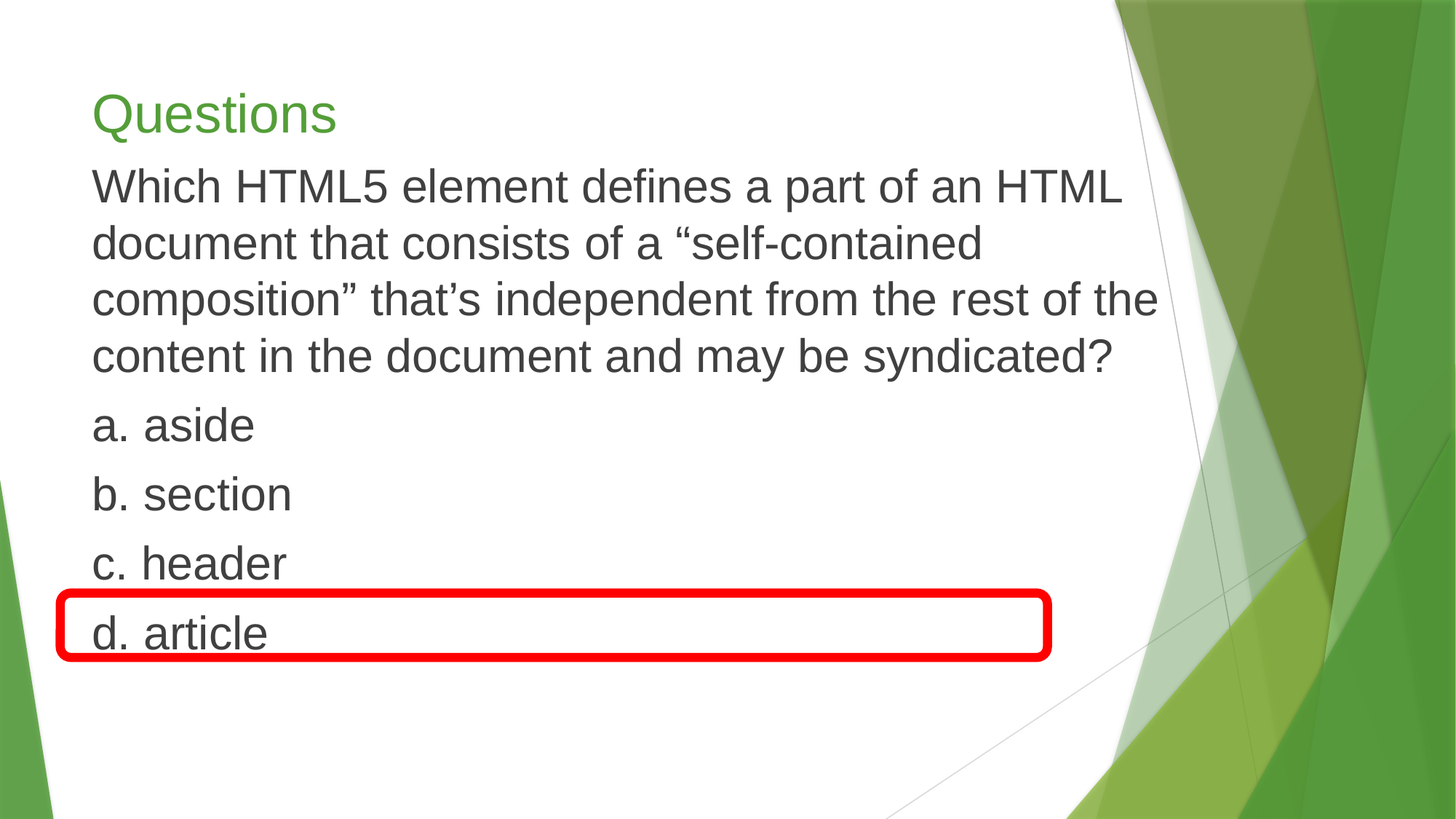

# Questions
Which HTML5 element defines a part of an HTML document that consists of a “self-contained composition” that’s independent from the rest of the content in the document and may be syndicated?
a. aside
b. section
c. header
d. article